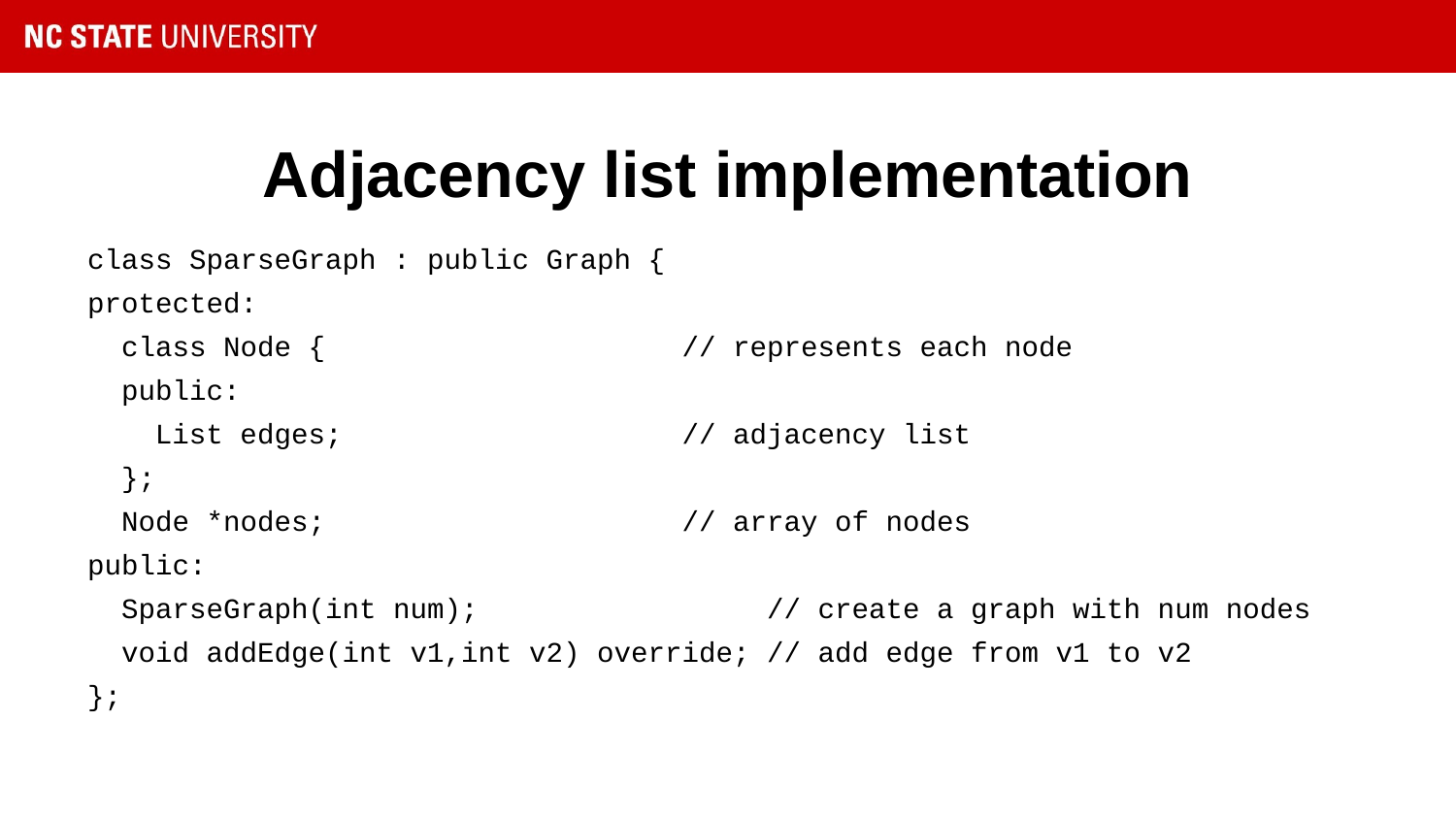

# Adjacency list implementation
class SparseGraph : public Graph {
protected:
  class Node {                     // represents each node
  public:
    List edges;                    // adjacency list
  };
  Node *nodes;                     // array of nodes
public:
  SparseGraph(int num);                 // create a graph with num nodes
  void addEdge(int v1,int v2) override; // add edge from v1 to v2
};